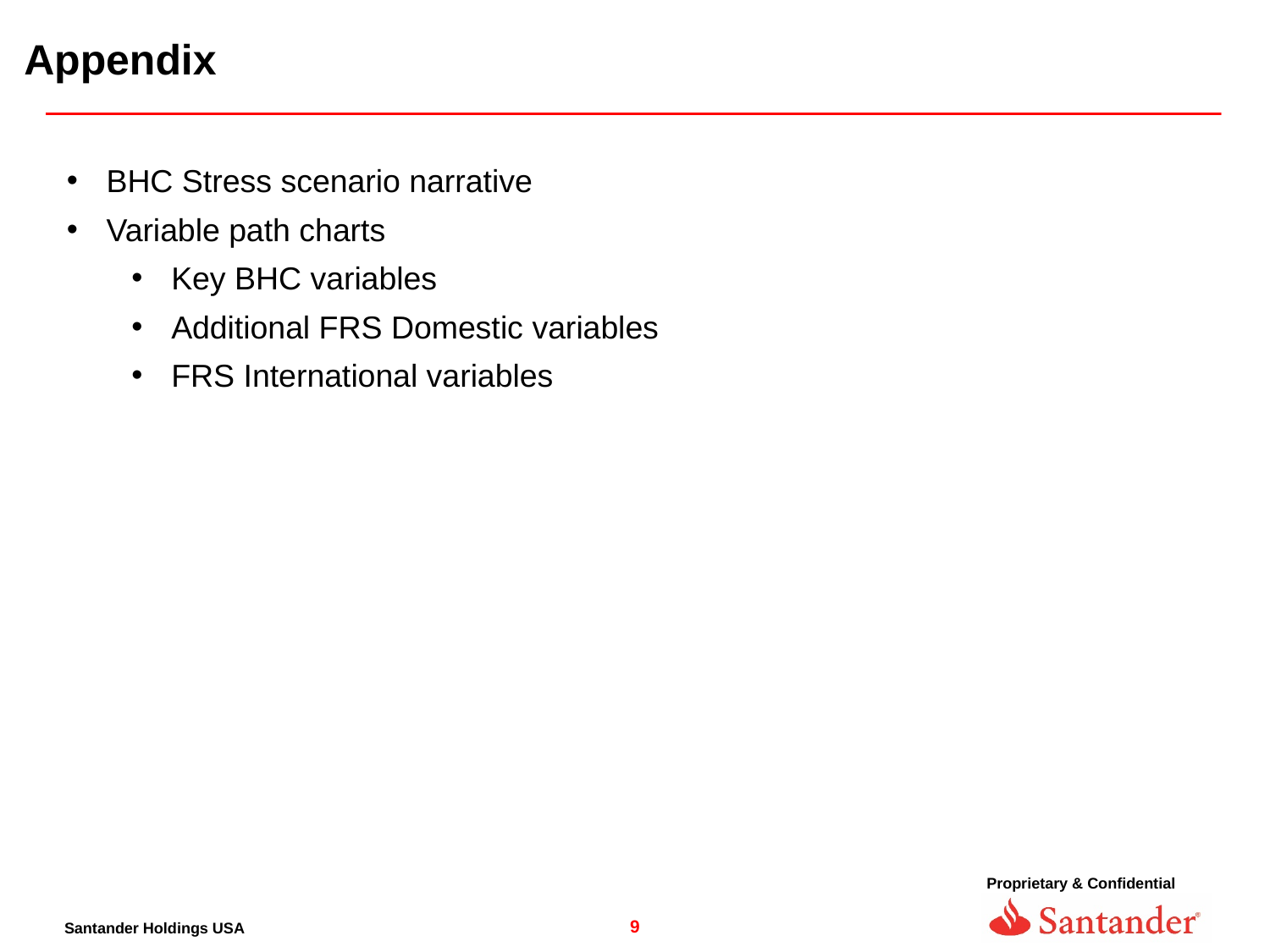

# Appendix
BHC Stress scenario narrative
Variable path charts
Key BHC variables
Additional FRS Domestic variables
FRS International variables